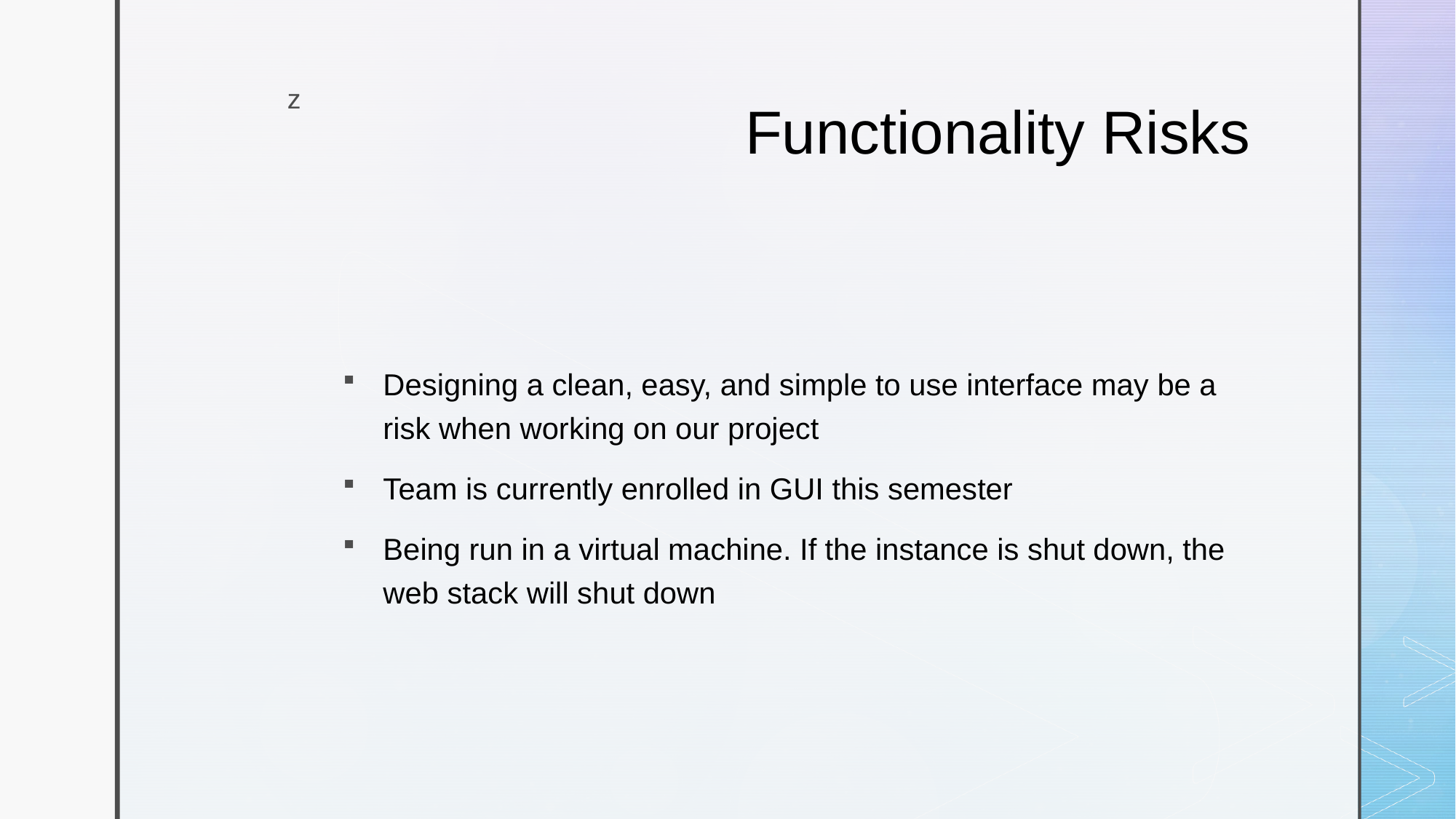

# Functionality Risks
Designing a clean, easy, and simple to use interface may be a risk when working on our project
Team is currently enrolled in GUI this semester
Being run in a virtual machine. If the instance is shut down, the web stack will shut down